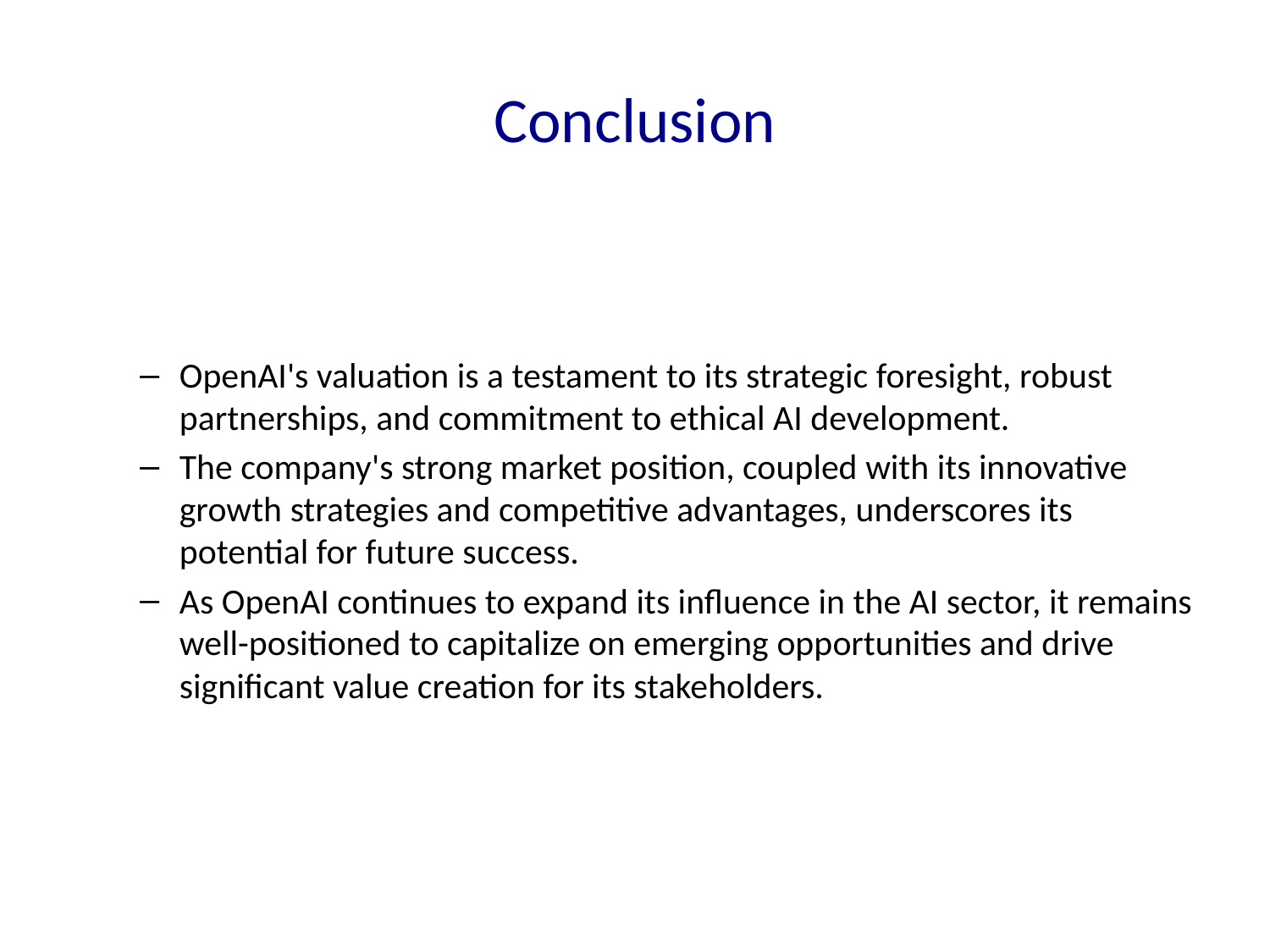

# Conclusion

OpenAI's valuation is a testament to its strategic foresight, robust partnerships, and commitment to ethical AI development.
The company's strong market position, coupled with its innovative growth strategies and competitive advantages, underscores its potential for future success.
As OpenAI continues to expand its influence in the AI sector, it remains well-positioned to capitalize on emerging opportunities and drive significant value creation for its stakeholders.